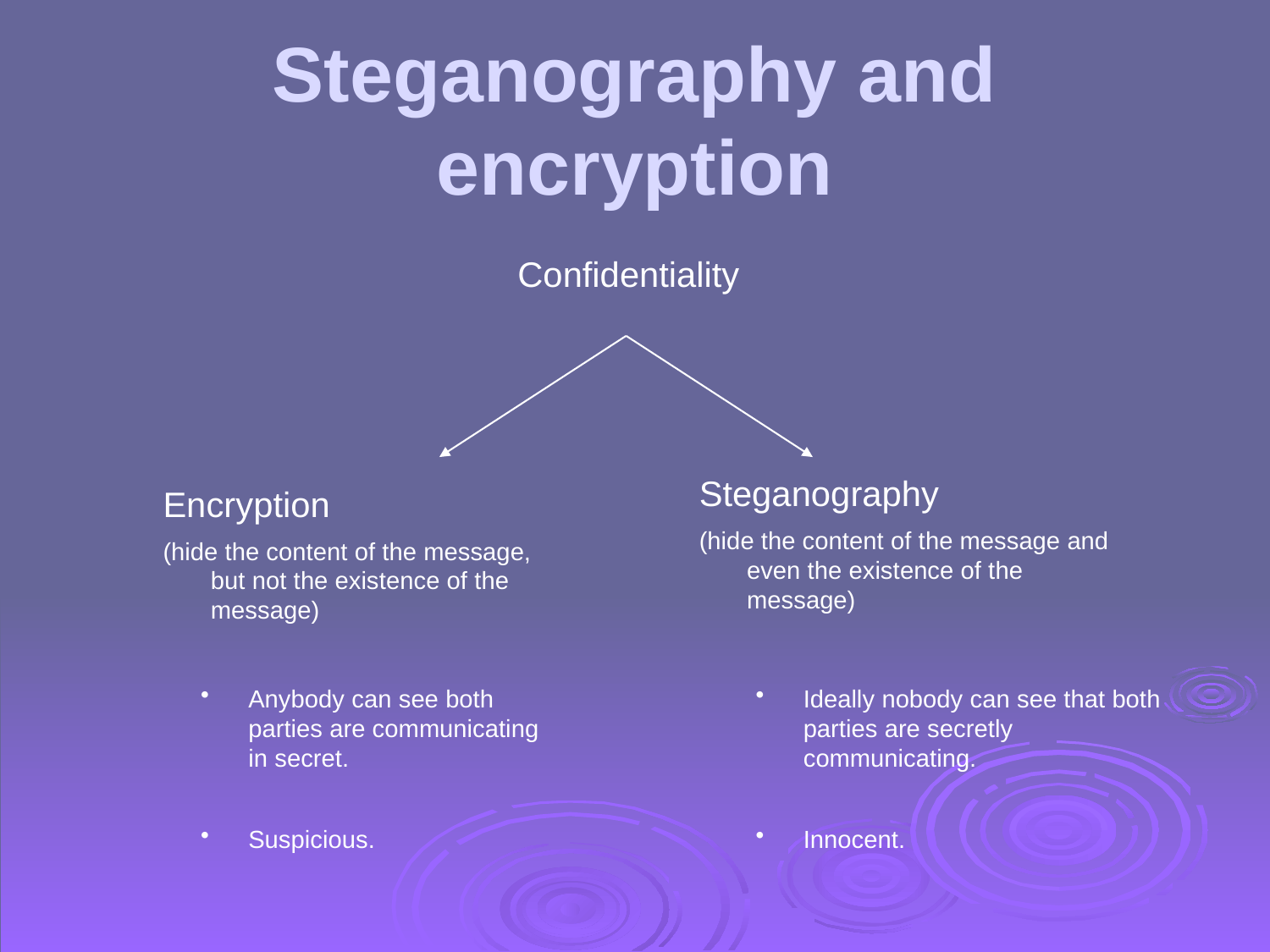

# Steganography and encryption
Confidentiality

Steganography
(hide the content of the message and even the existence of the message)
Encryption
(hide the content of the message, but not the existence of the message)
Anybody can see both parties are communicating in secret.

Suspicious.
Ideally nobody can see that both parties are secretly communicating.

Innocent.